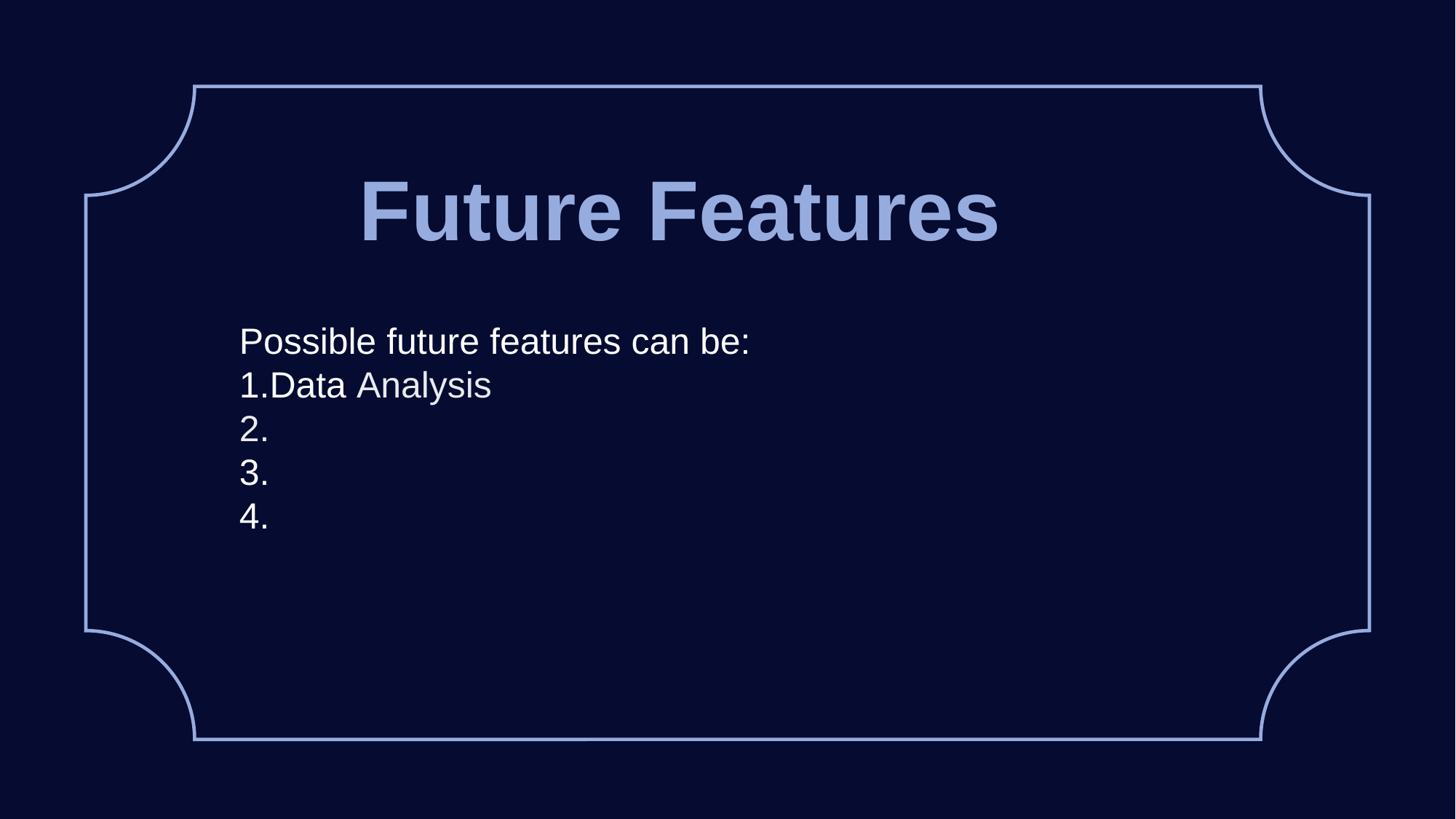

# Future Features
Possible future features can be:
1.Data Analysis
2.
3.
4.